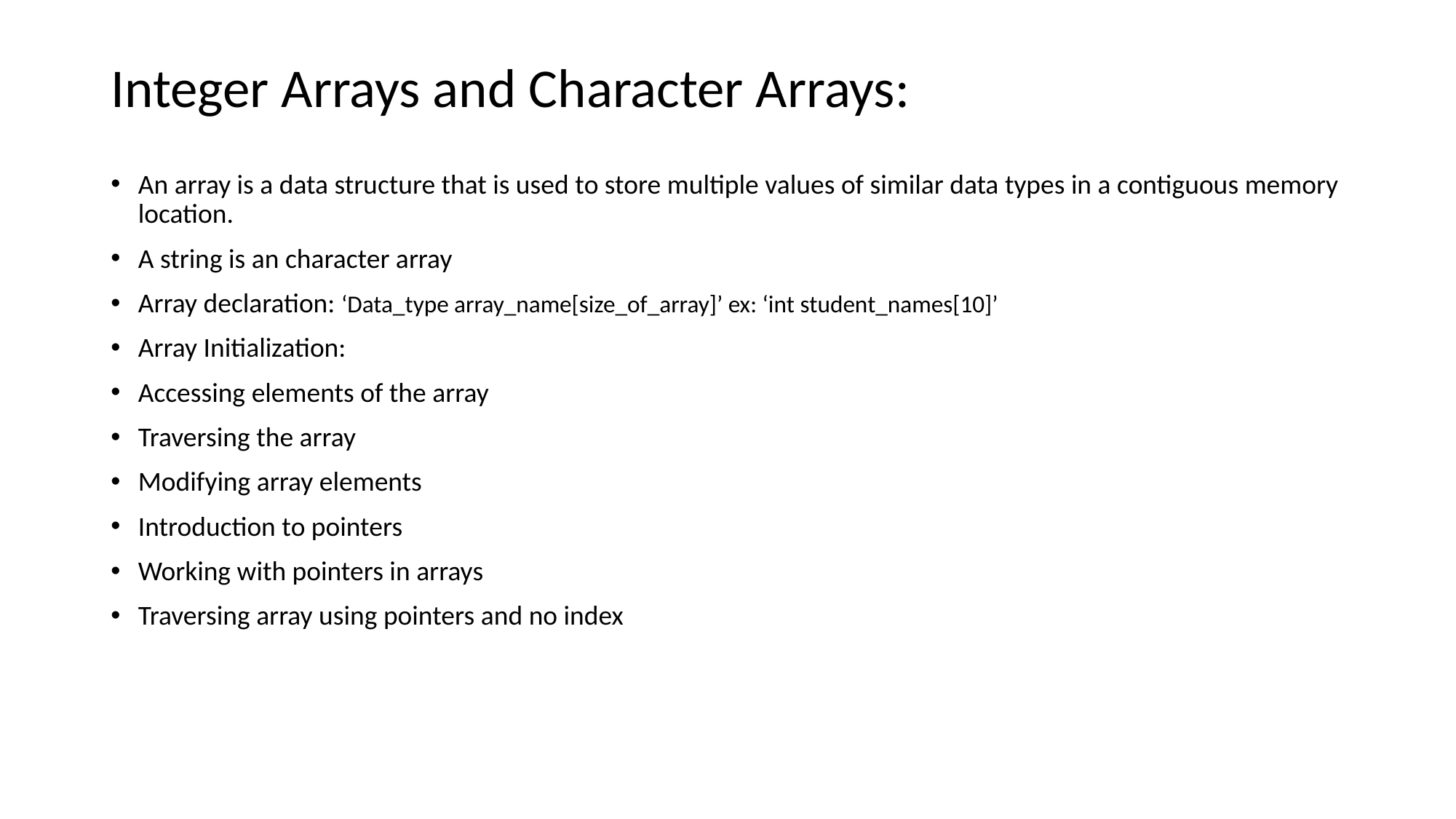

# Integer Arrays and Character Arrays:
An array is a data structure that is used to store multiple values of similar data types in a contiguous memory location.
A string is an character array
Array declaration: ‘Data_type array_name[size_of_array]’ ex: ‘int student_names[10]’
Array Initialization:
Accessing elements of the array
Traversing the array
Modifying array elements
Introduction to pointers
Working with pointers in arrays
Traversing array using pointers and no index